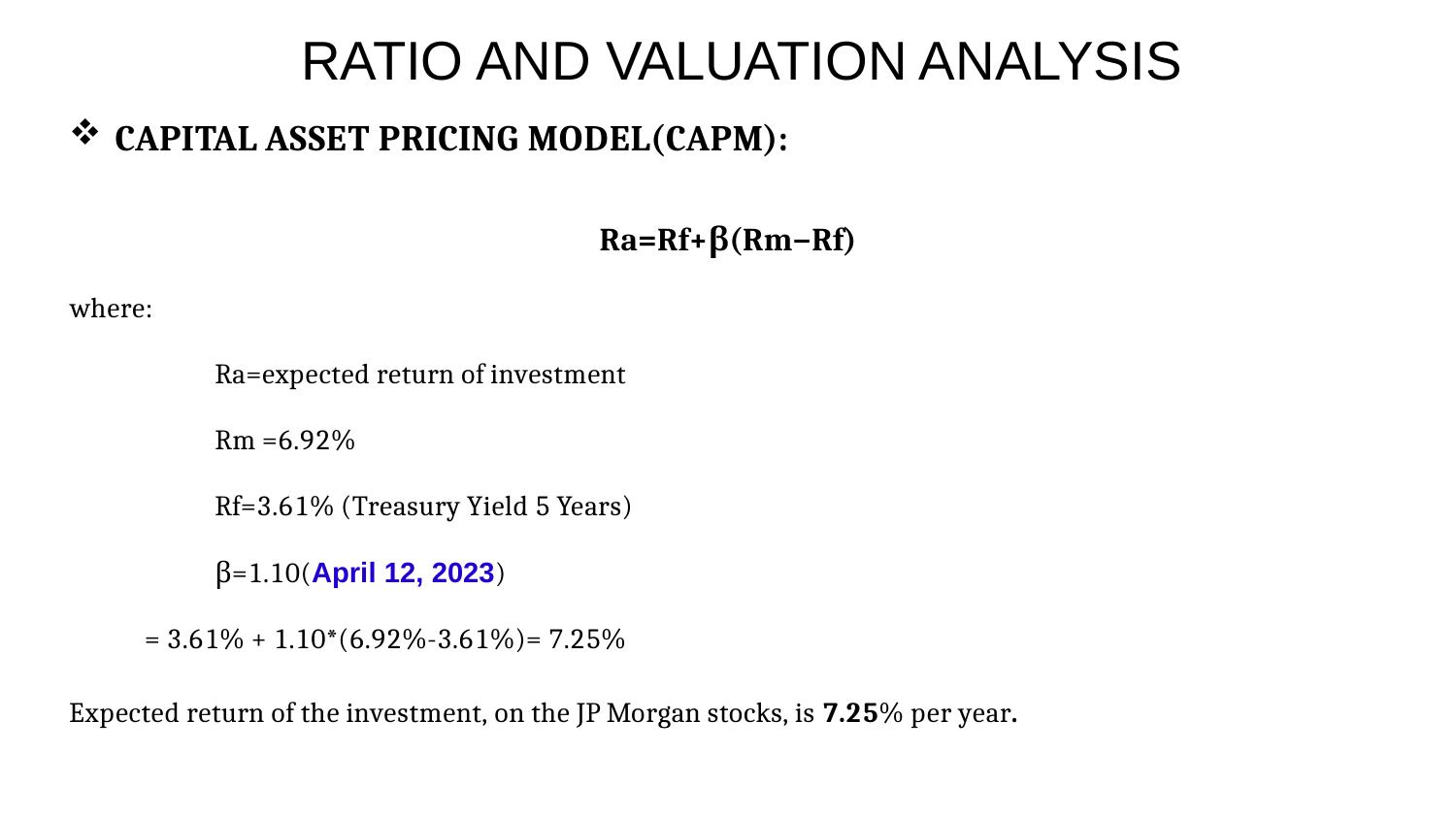

# RATIO AND VALUATION ANALYSIS
CAPITAL ASSET PRICING MODEL(CAPM):

Ra​=Rf​+β(Rm​−Rf​)
where:
	Ra​=expected return of investment
	Rm =6.92%
	Rf​=3.61% (Treasury Yield 5 Years)
	β​=1.10(April 12, 2023)
            = 3.61% + 1.10*(6.92%-3.61%)= 7.25%
Expected return of the investment, on the JP Morgan stocks, is 7.25% per year.